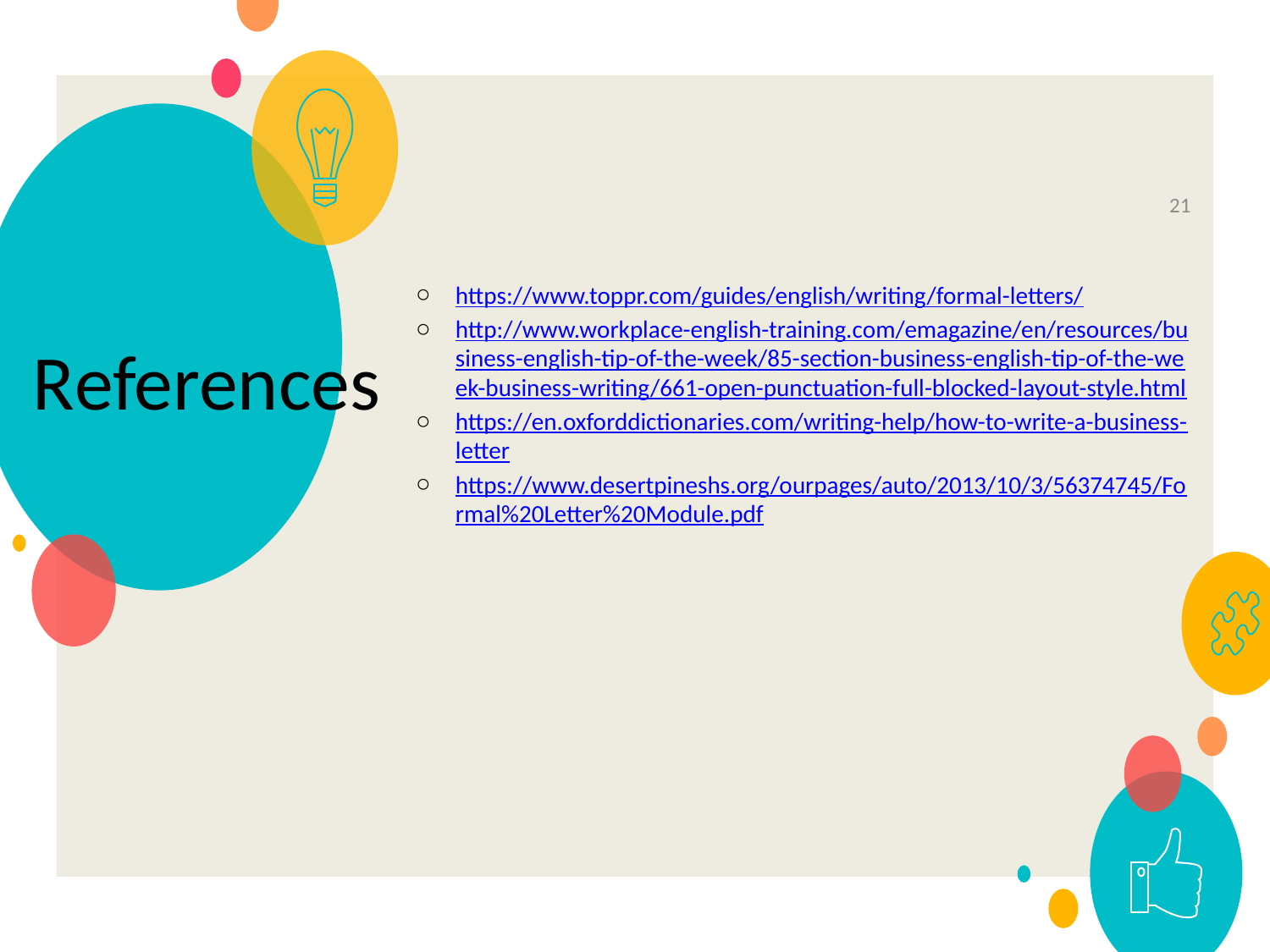

21
# References
https://www.toppr.com/guides/english/writing/formal-letters/
http://www.workplace-english-training.com/emagazine/en/resources/business-english-tip-of-the-week/85-section-business-english-tip-of-the-week-business-writing/661-open-punctuation-full-blocked-layout-style.html
https://en.oxforddictionaries.com/writing-help/how-to-write-a-business-letter
https://www.desertpineshs.org/ourpages/auto/2013/10/3/56374745/Formal%20Letter%20Module.pdf